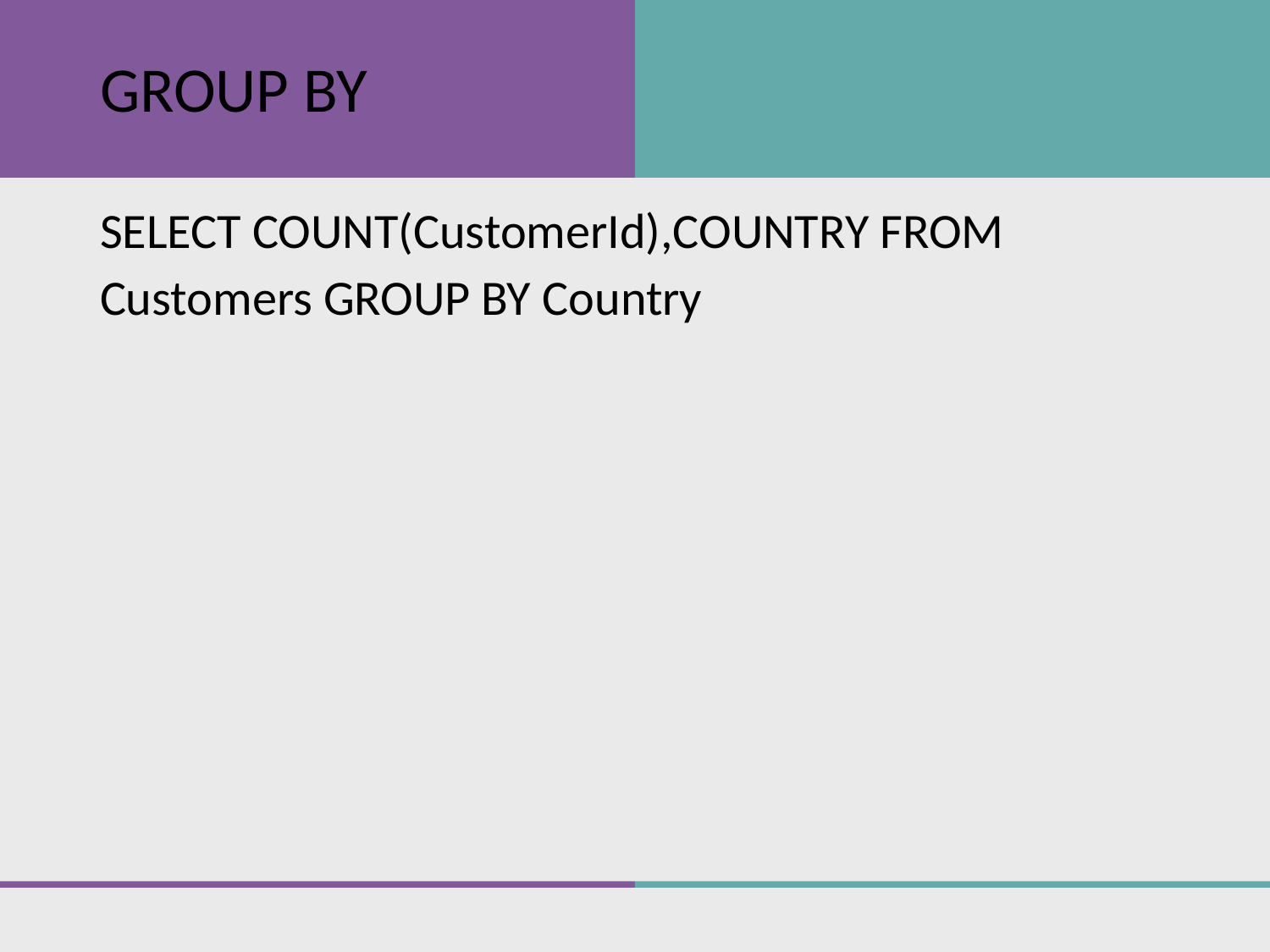

# GROUP BY
SELECT COUNT(CustomerId),COUNTRY FROM
Customers GROUP BY Country